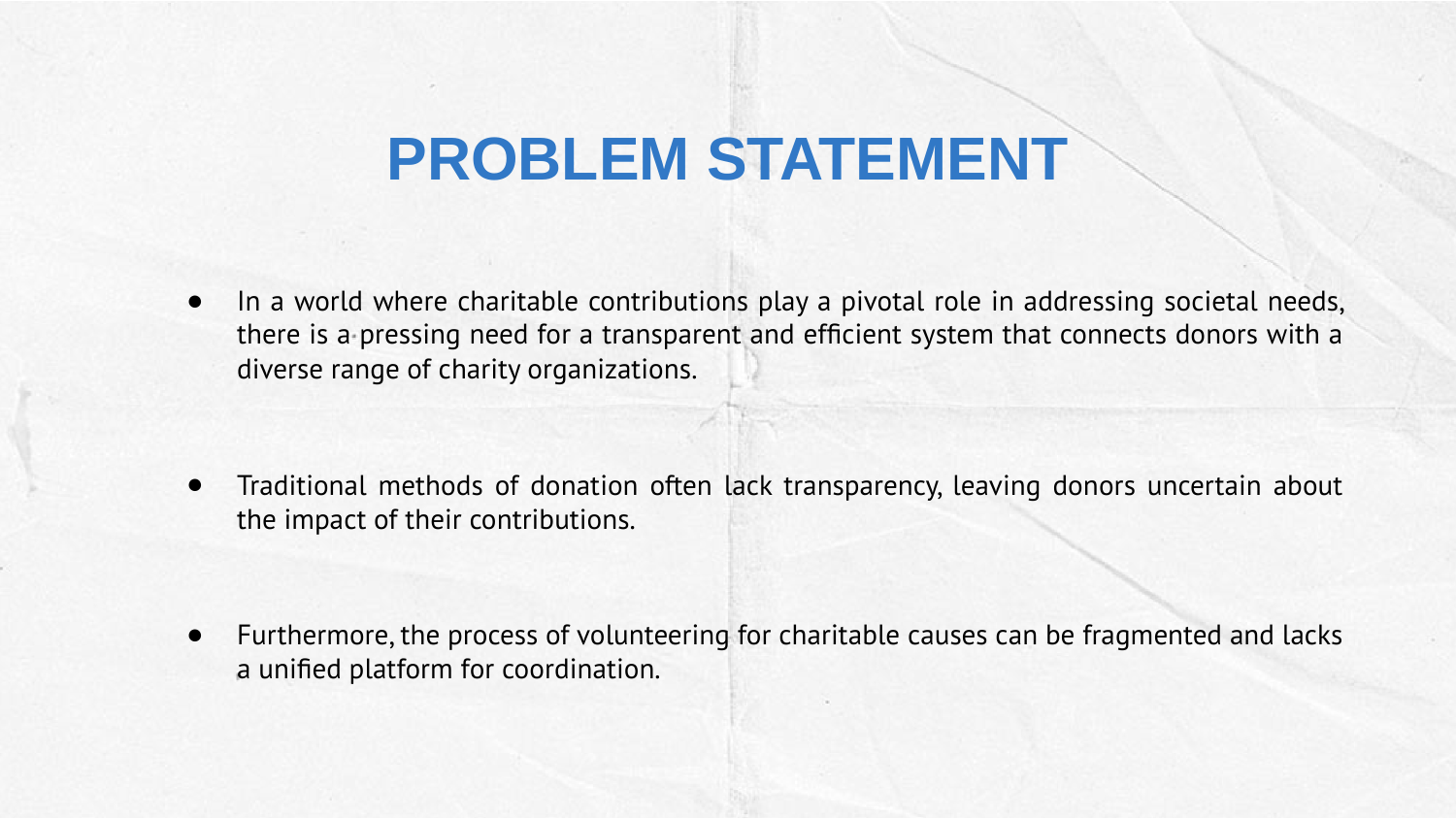

# PROBLEM STATEMENT
In a world where charitable contributions play a pivotal role in addressing societal needs, there is a pressing need for a transparent and efficient system that connects donors with a diverse range of charity organizations.

Traditional methods of donation often lack transparency, leaving donors uncertain about the impact of their contributions.

Furthermore, the process of volunteering for charitable causes can be fragmented and lacks a unified platform for coordination.